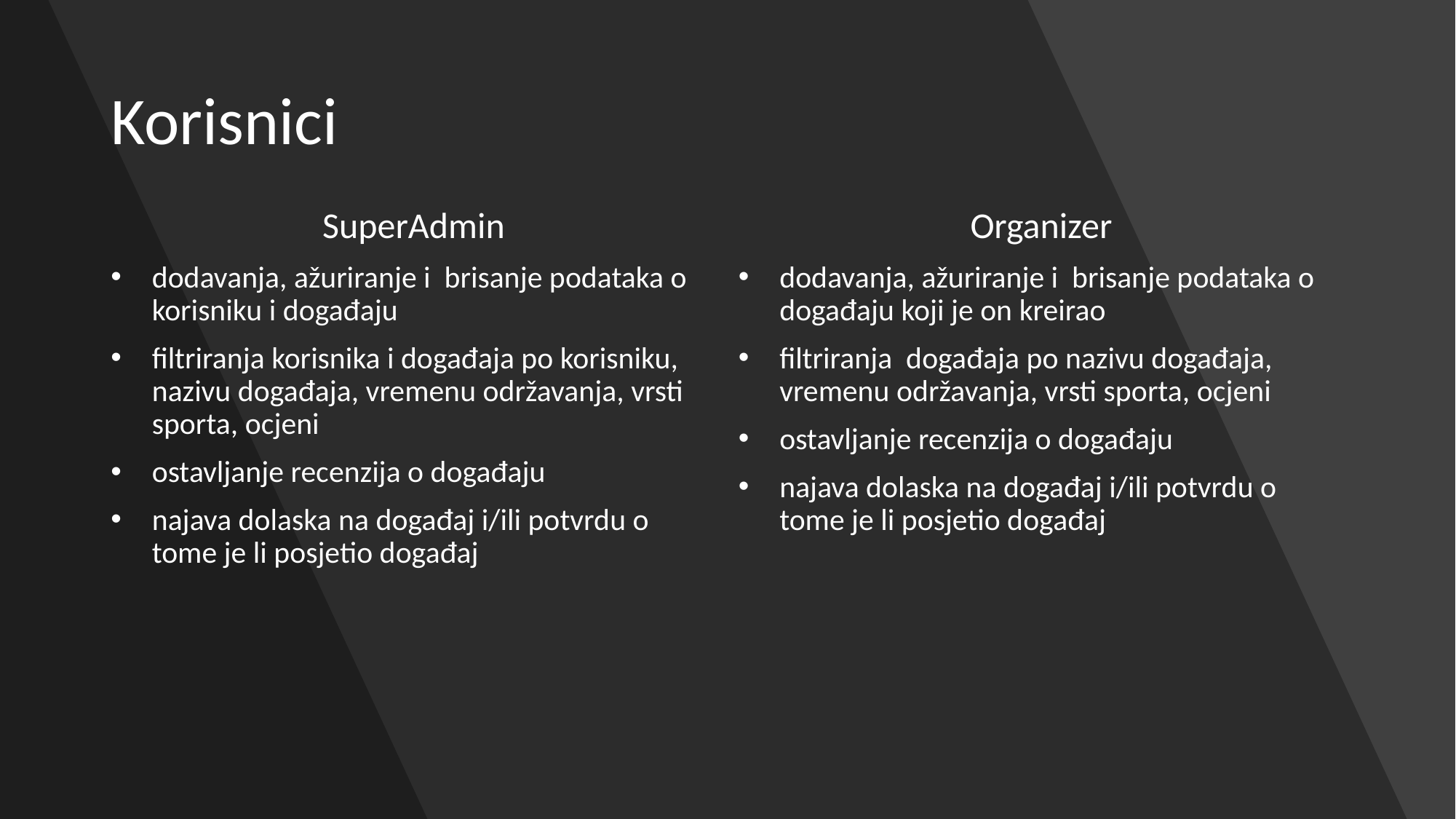

# Korisnici
Organizer
dodavanja, ažuriranje i  brisanje podataka o događaju koji je on kreirao
filtriranja  događaja po nazivu događaja, vremenu održavanja, vrsti sporta, ocjeni
ostavljanje recenzija o događaju
najava dolaska na događaj i/ili potvrdu o tome je li posjetio događaj
SuperAdmin
dodavanja, ažuriranje i  brisanje podataka o korisniku i događaju
filtriranja korisnika i događaja po korisniku, nazivu događaja, vremenu održavanja, vrsti sporta, ocjeni
ostavljanje recenzija o događaju
najava dolaska na događaj i/ili potvrdu o tome je li posjetio događaj